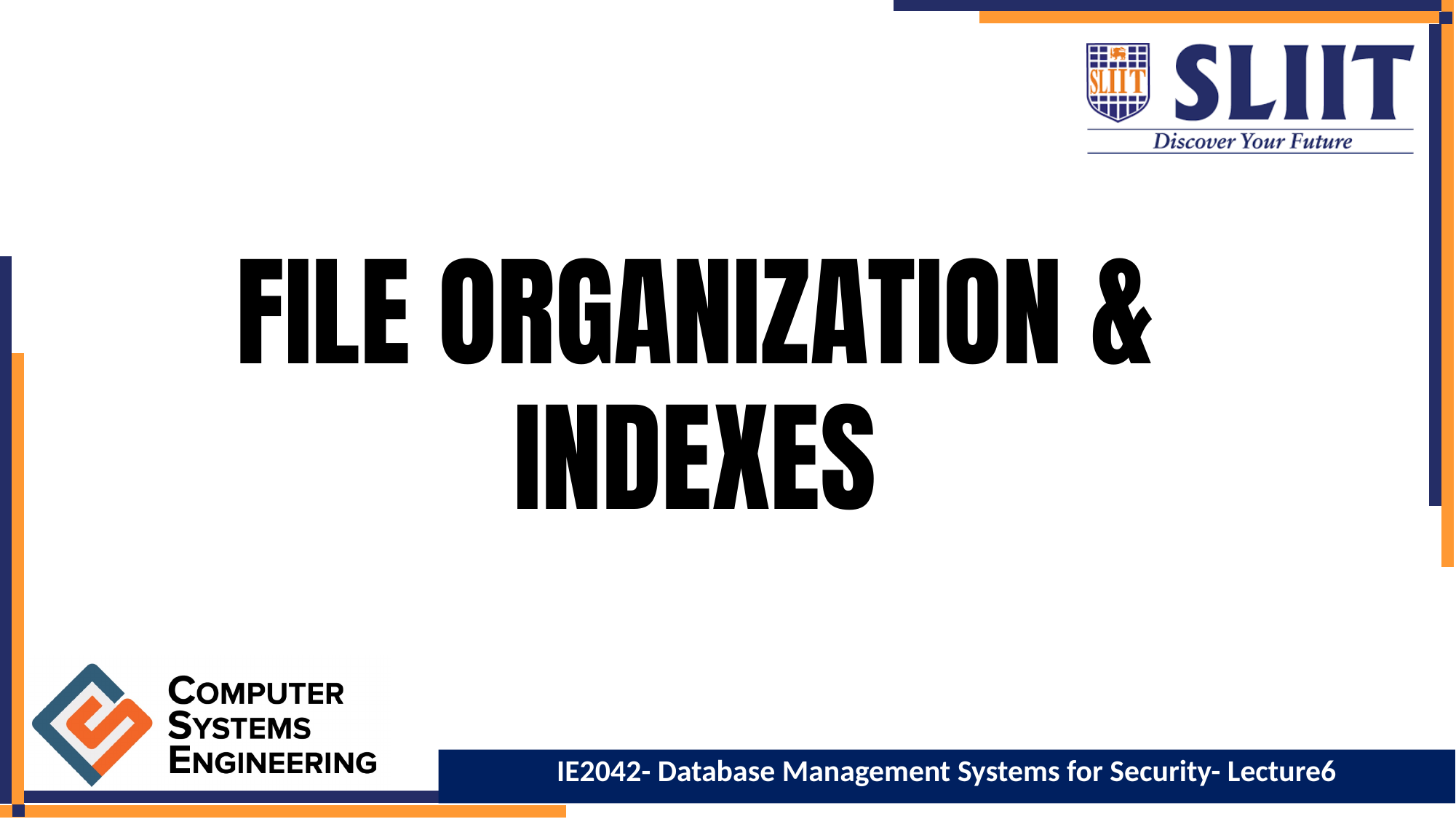

# FILE ORGANIZATION & INDEXES
IE2042- Database Management Systems for Security- Lecture6